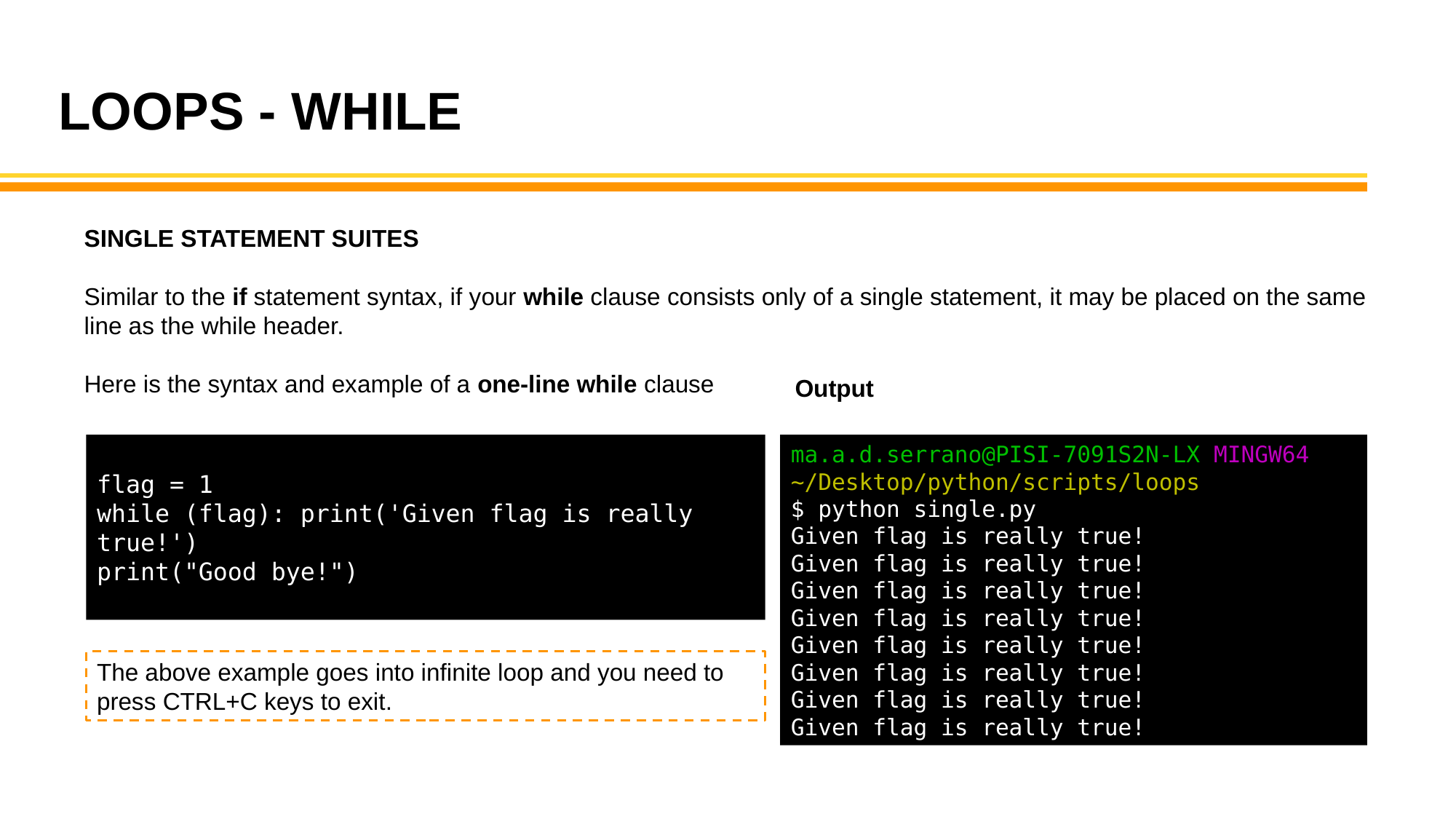

LOOPS - WHILE

SINGLE STATEMENT SUITES

Similar to the if statement syntax, if your while clause consists only of a single statement, it may be placed on the same line as the while header.

Here is the syntax and example of a one-line while clause

Output

flag = 1
while (flag): print('Given flag is really true!')
print("Good bye!")

ma.a.d.serrano@PISI-7091S2N-LX MINGW64 ~/Desktop/python/scripts/loops
$ python single.py
Given flag is really true!
Given flag is really true!
Given flag is really true!
Given flag is really true!
Given flag is really true!
Given flag is really true!
Given flag is really true!
Given flag is really true!
The above example goes into infinite loop and you need to press CTRL+C keys to exit.